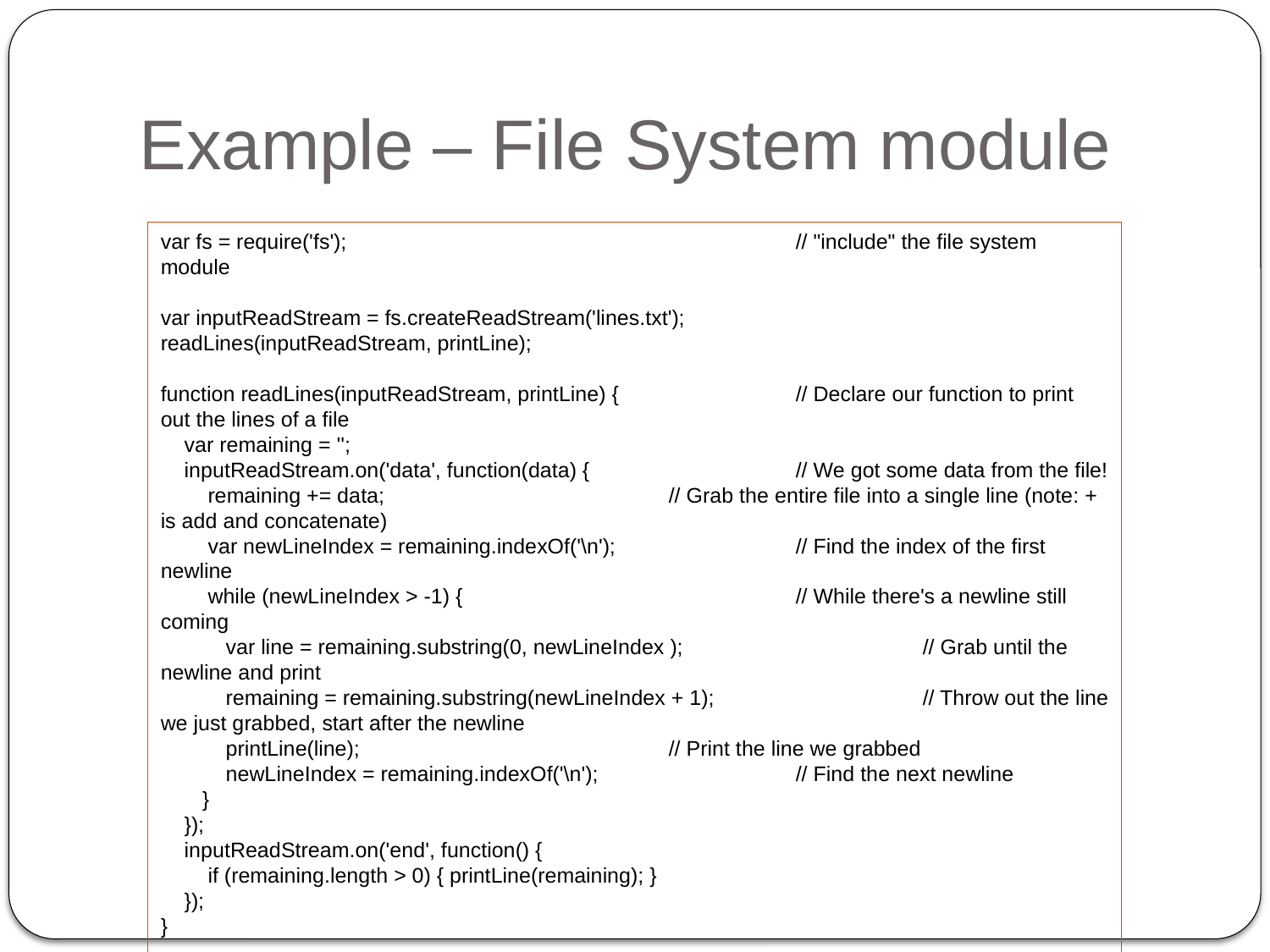

# Example – File System module
var fs = require('fs');			              	// "include" the file system module

var inputReadStream = fs.createReadStream('lines.txt');
readLines(inputReadStream, printLine);

function readLines(inputReadStream, printLine) {		// Declare our function to print out the lines of a file
    var remaining = '';
    inputReadStream.on('data', function(data) {		// We got some data from the file!
        remaining += data;			// Grab the entire file into a single line (note: + is add and concatenate)
        var newLineIndex = remaining.indexOf('\n');		// Find the index of the first newline
        while (newLineIndex > -1) {			// While there's a newline still coming
           var line = remaining.substring(0, newLineIndex );		// Grab until the newline and print
           remaining = remaining.substring(newLineIndex + 1);		// Throw out the line we just grabbed, start after the newline
           printLine(line);			// Print the line we grabbed
           newLineIndex = remaining.indexOf('\n');		// Find the next newline
       }
    });
    inputReadStream.on('end', function() {
        if (remaining.length > 0) { printLine(remaining); }
    });
}

function printLine(data) {
    console.log('Line: ' + data);
}